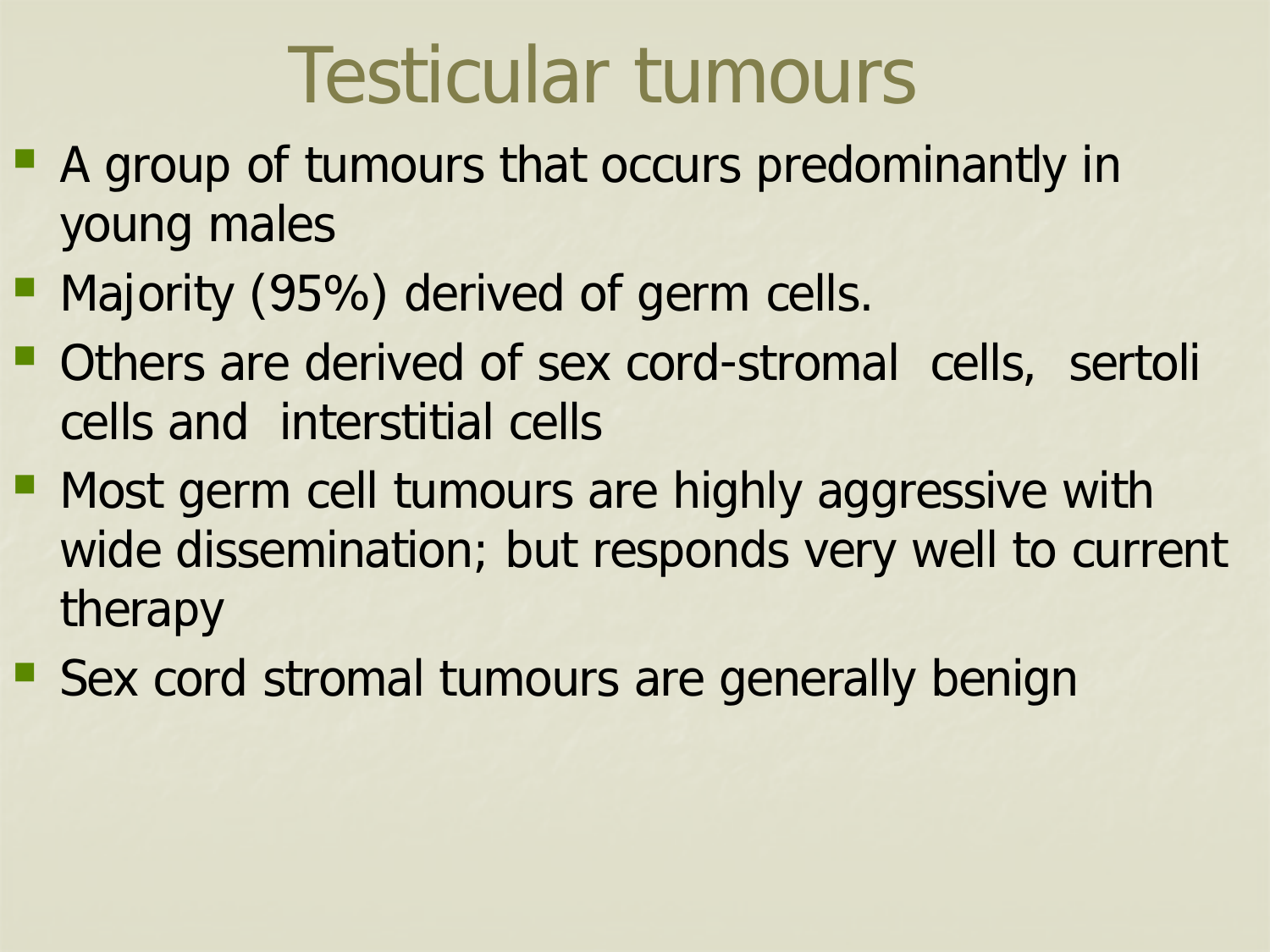

# Testicular tumours
A group of tumours that occurs predominantly in young males
Majority (95%) derived of germ cells.
Others are derived of sex cord-stromal  cells,  sertoli cells and  interstitial cells
Most germ cell tumours are highly aggressive with wide dissemination; but responds very well to current therapy
Sex cord stromal tumours are generally benign